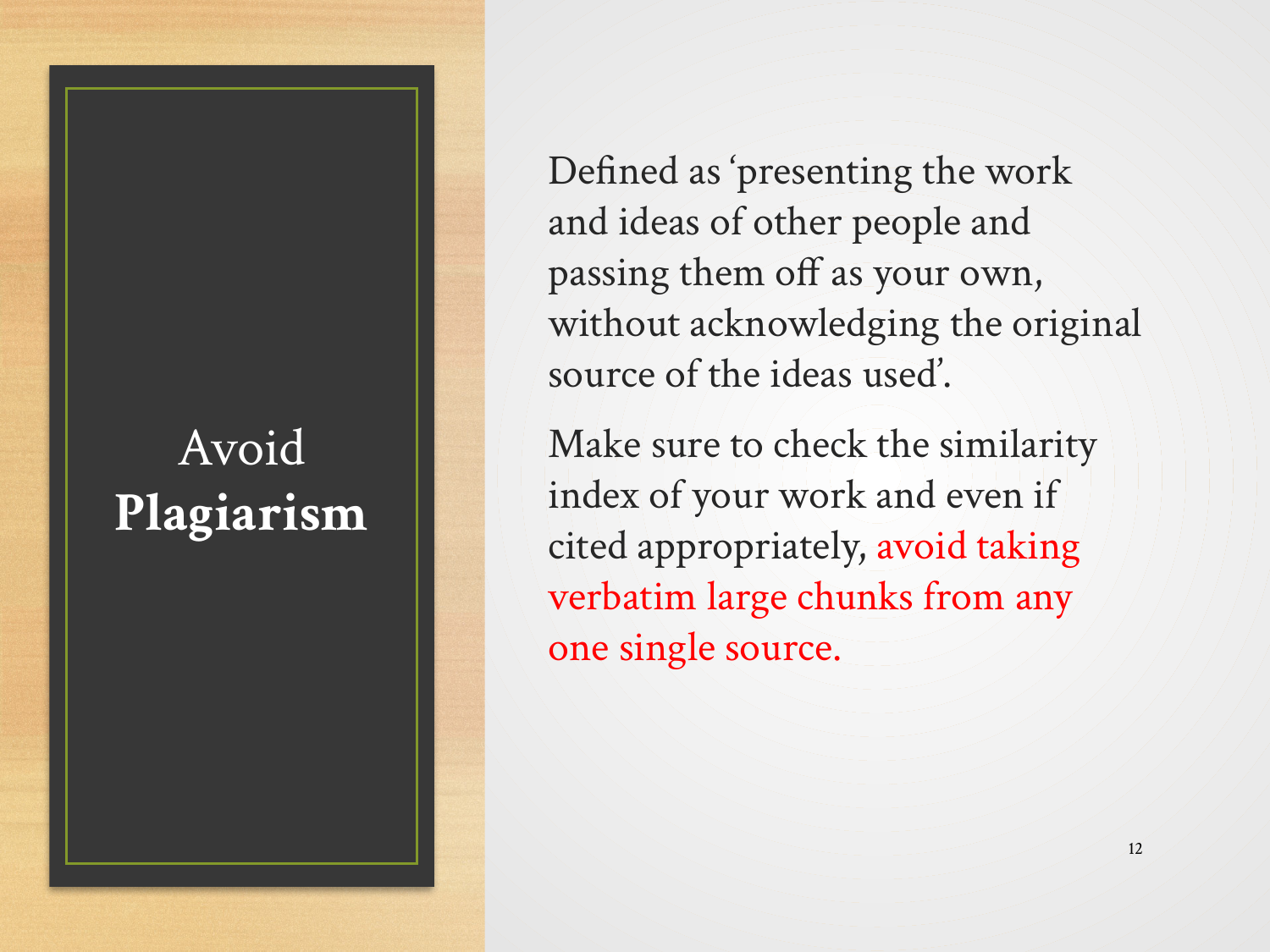

Defined as ‘presenting the work and ideas of other people and passing them off as your own, without acknowledging the original source of the ideas used’.
Make sure to check the similarity index of your work and even if cited appropriately, avoid taking verbatim large chunks from any one single source.

# Avoid Plagiarism
12